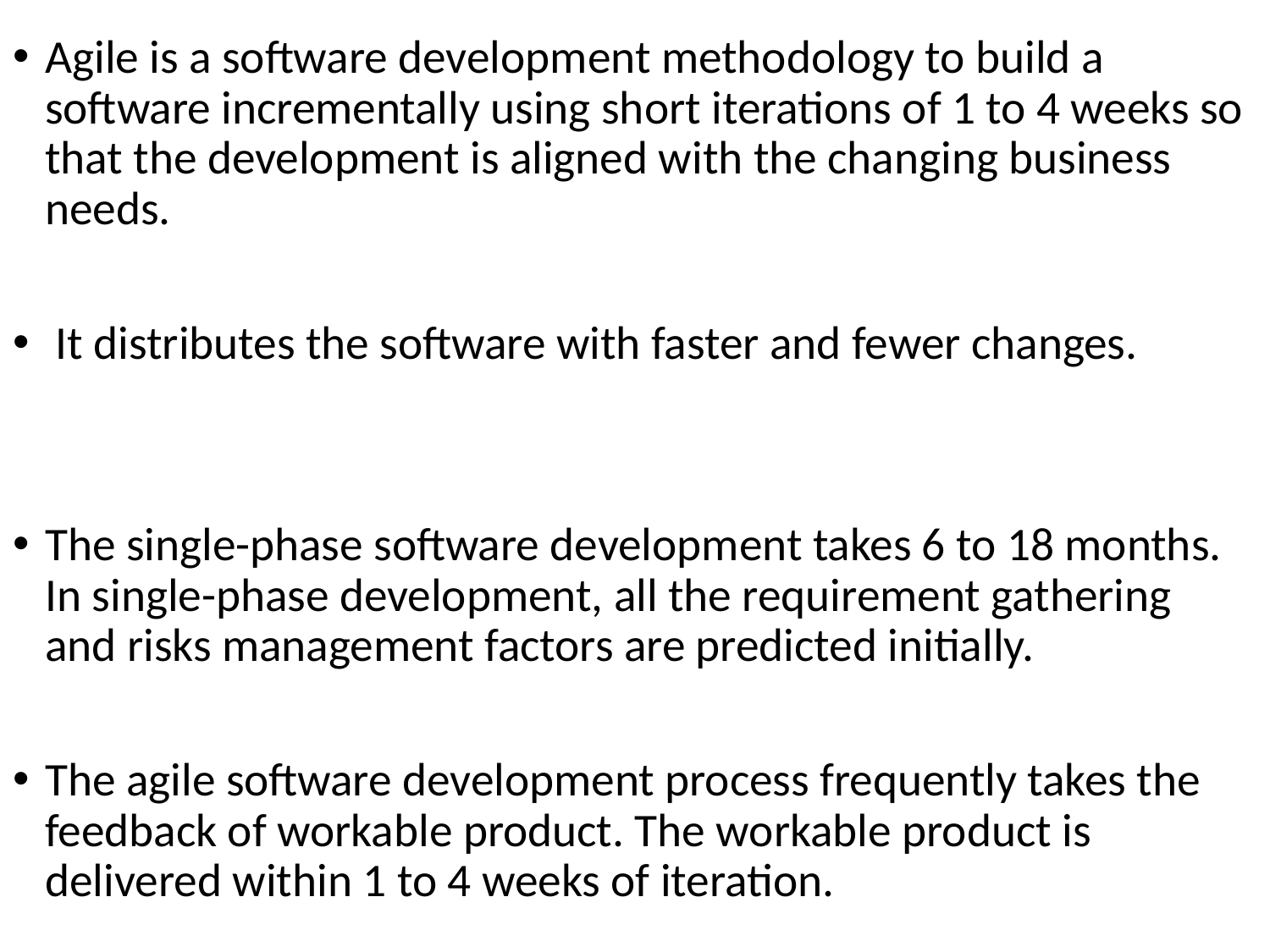

Agile is a software development methodology to build a software incrementally using short iterations of 1 to 4 weeks so that the development is aligned with the changing business needs.

 It distributes the software with faster and fewer changes.

The single-phase software development takes 6 to 18 months. In single-phase development, all the requirement gathering and risks management factors are predicted initially.

The agile software development process frequently takes the feedback of workable product. The workable product is delivered within 1 to 4 weeks of iteration.